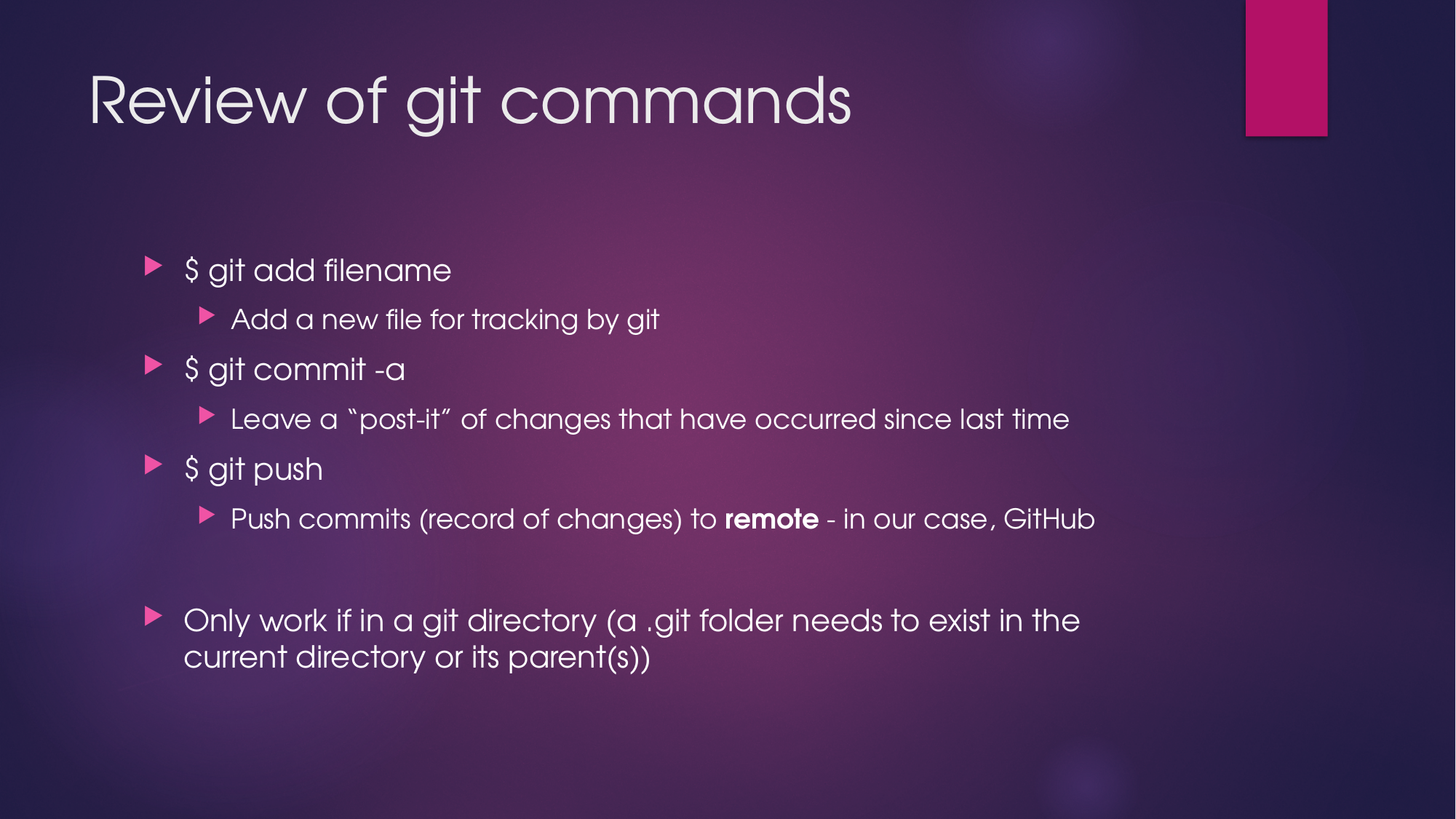

# Review of git commands
$ git add filename
Add a new file for tracking by git
$ git commit -a
Leave a “post-it” of changes that have occurred since last time
$ git push
Push commits (record of changes) to remote - in our case, GitHub

Only work if in a git directory (a .git folder needs to exist in the current directory or its parent(s))